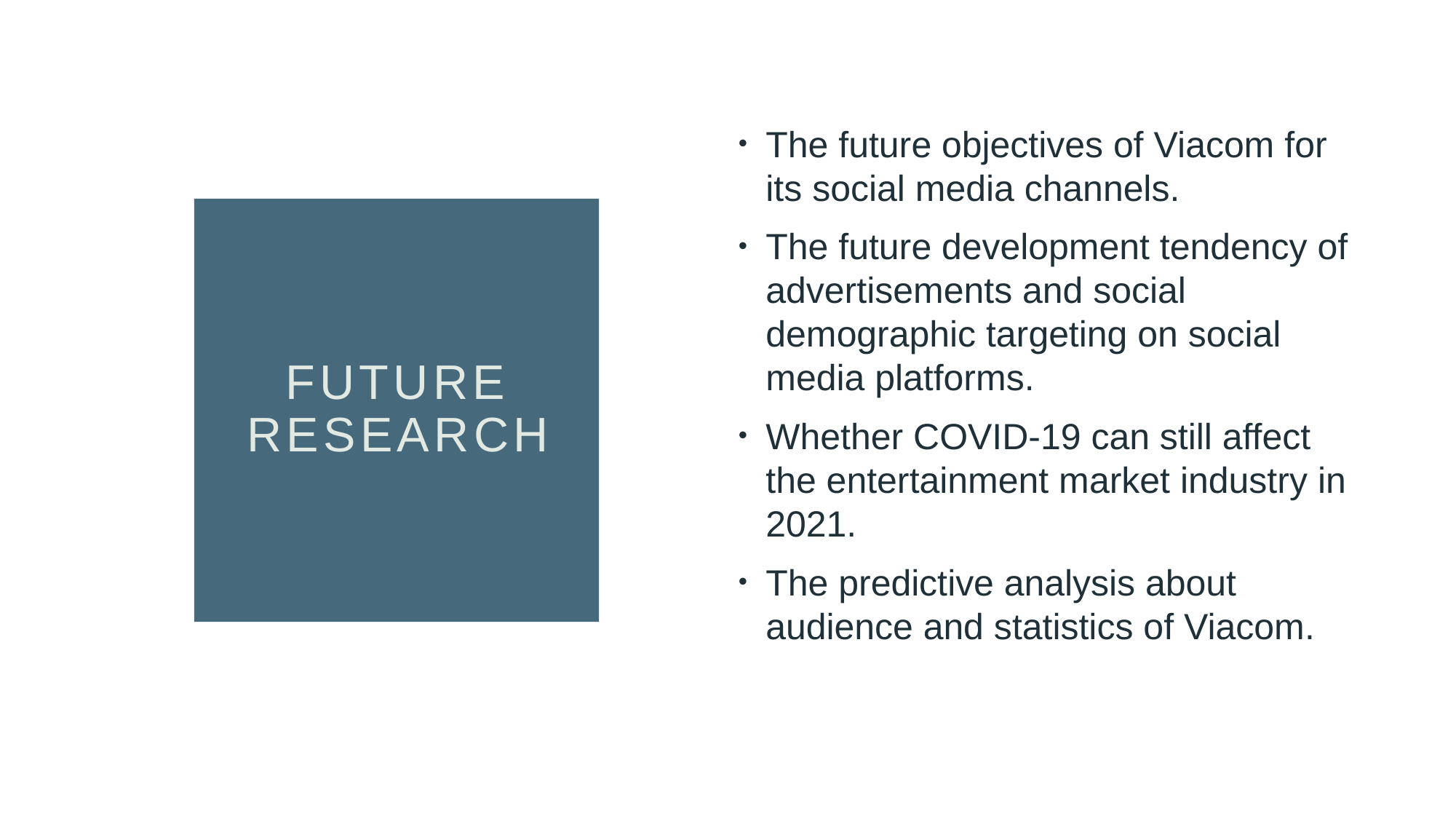

The future objectives of Viacom for its social media channels.
The future development tendency of advertisements and social demographic targeting on social media platforms.
Whether COVID-19 can still affect the entertainment market industry in 2021.
The predictive analysis about audience and statistics of Viacom.

# Future Research